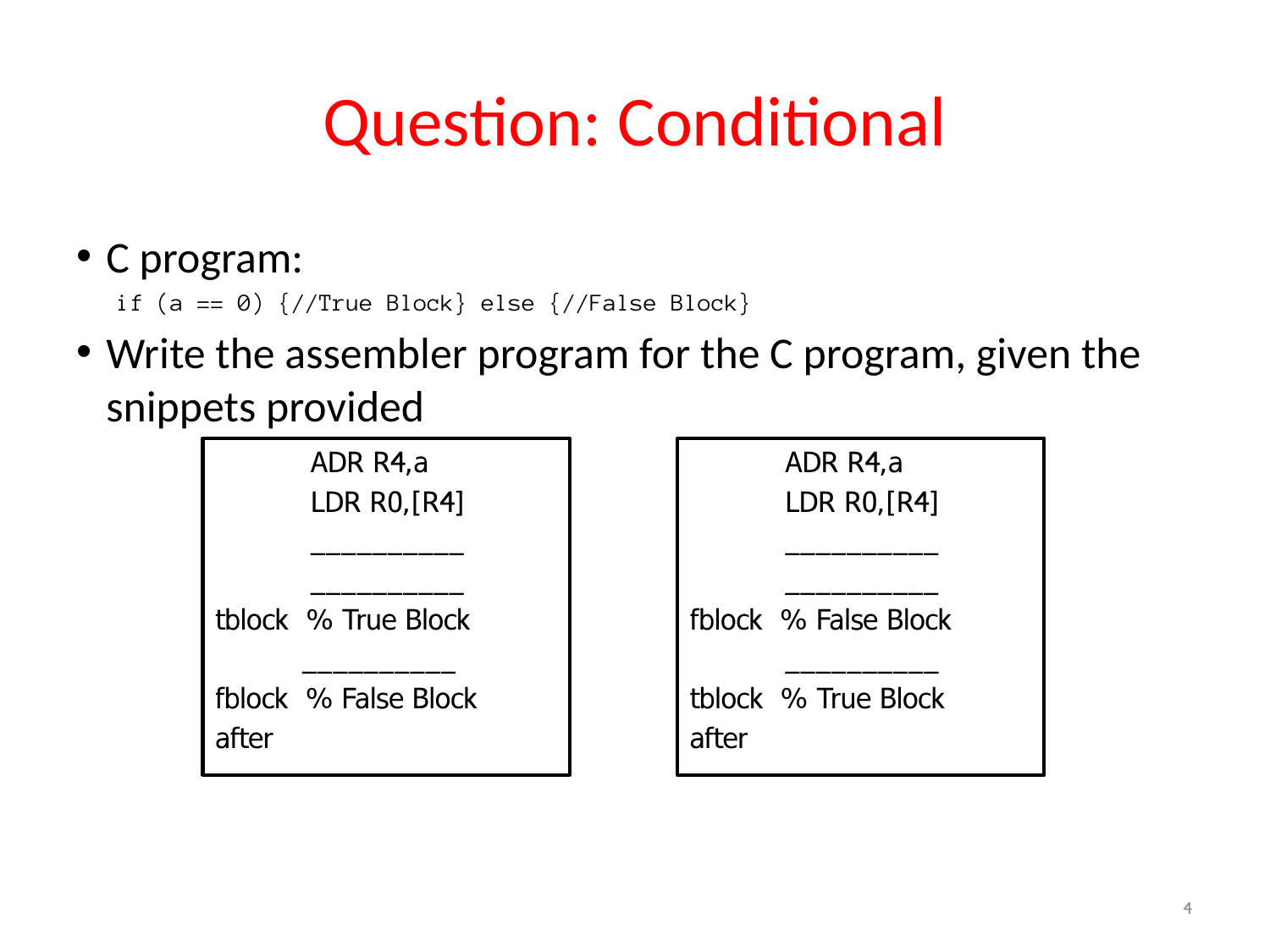

# Question: Conditional
C program:
if (a == 0) {//True Block} else {//False Block}
Write the assembler program for the C program, given the snippets provided

ADR R4,a
LDR R0,[R4]
__________
__________
tblock  % True Block
          __________
fblock  % False Block
after
ADR R4,a
LDR R0,[R4]
__________
__________
fblock  % False Block
           __________
tblock  % True Block
after
4